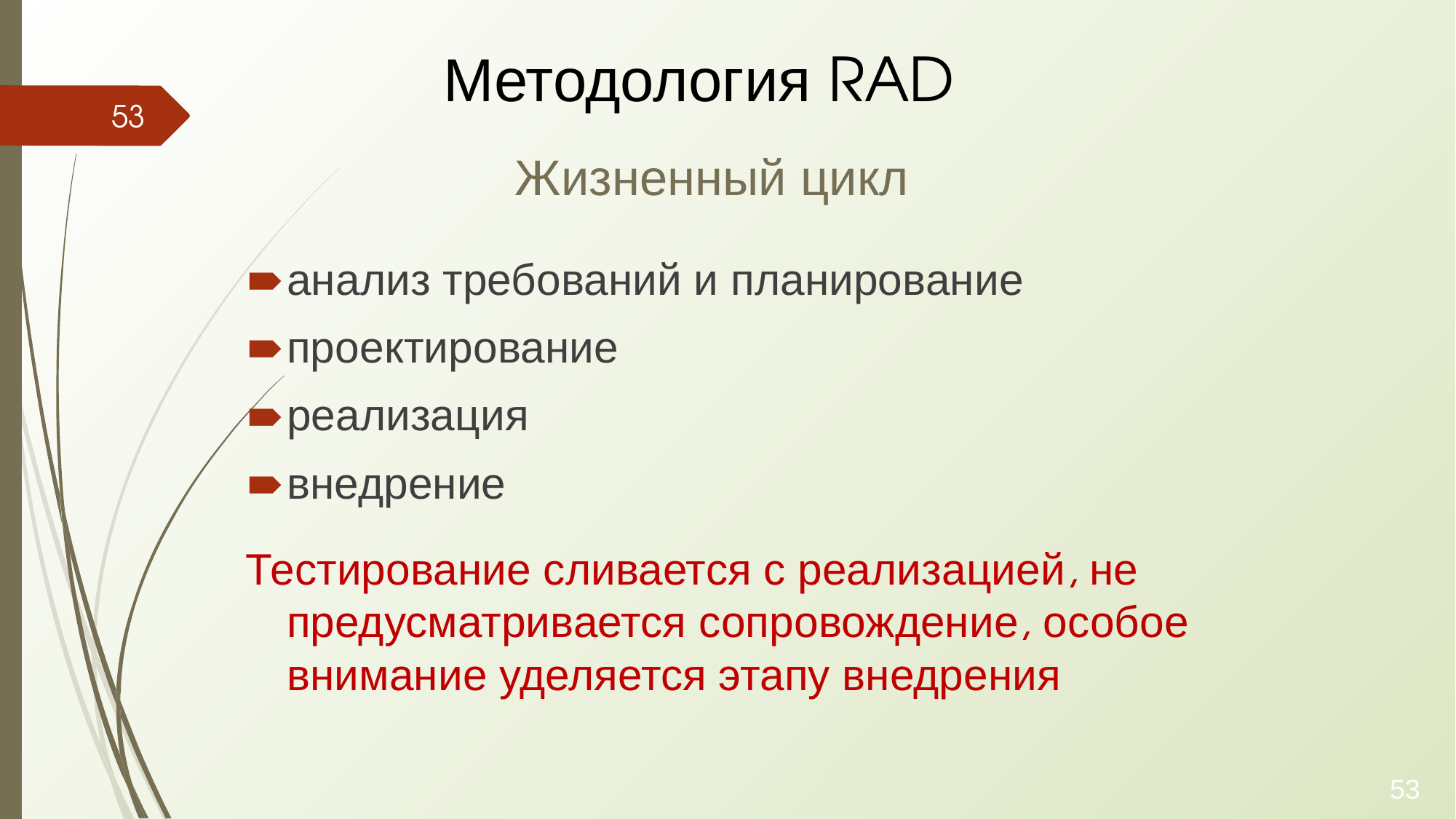

Методология RAD
53
Жизненный цикл
анализ требований и планирование
проектирование
реализация
внедрение
Тестирование сливается с реализацией, не предусматривается сопровождение, особое внимание уделяется этапу внедрения
53